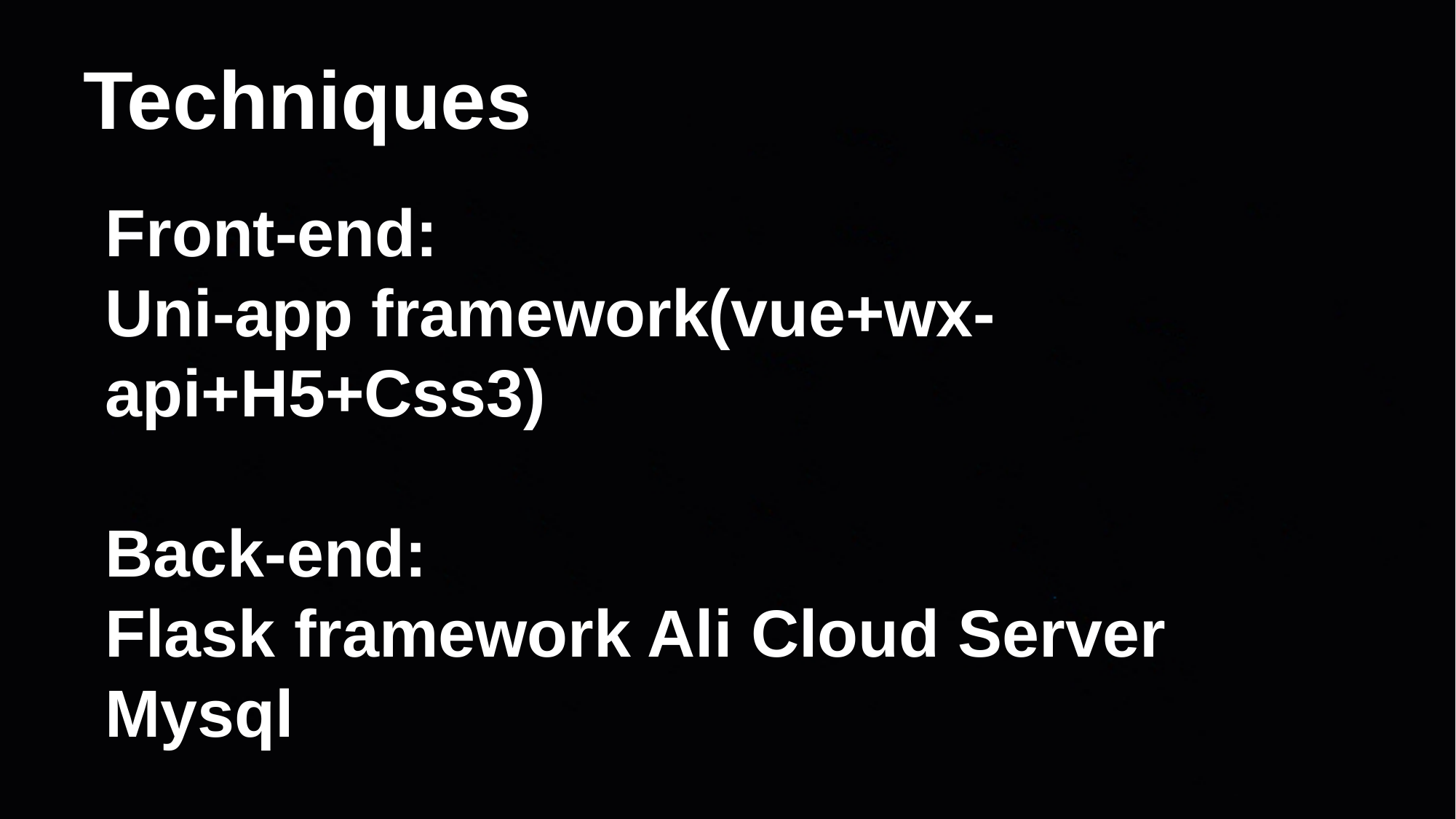

Techniques
Front-end:
Uni-app framework(vue+wx-api+H5+Css3)

Back-end:
Flask framework Ali Cloud Server
Mysql